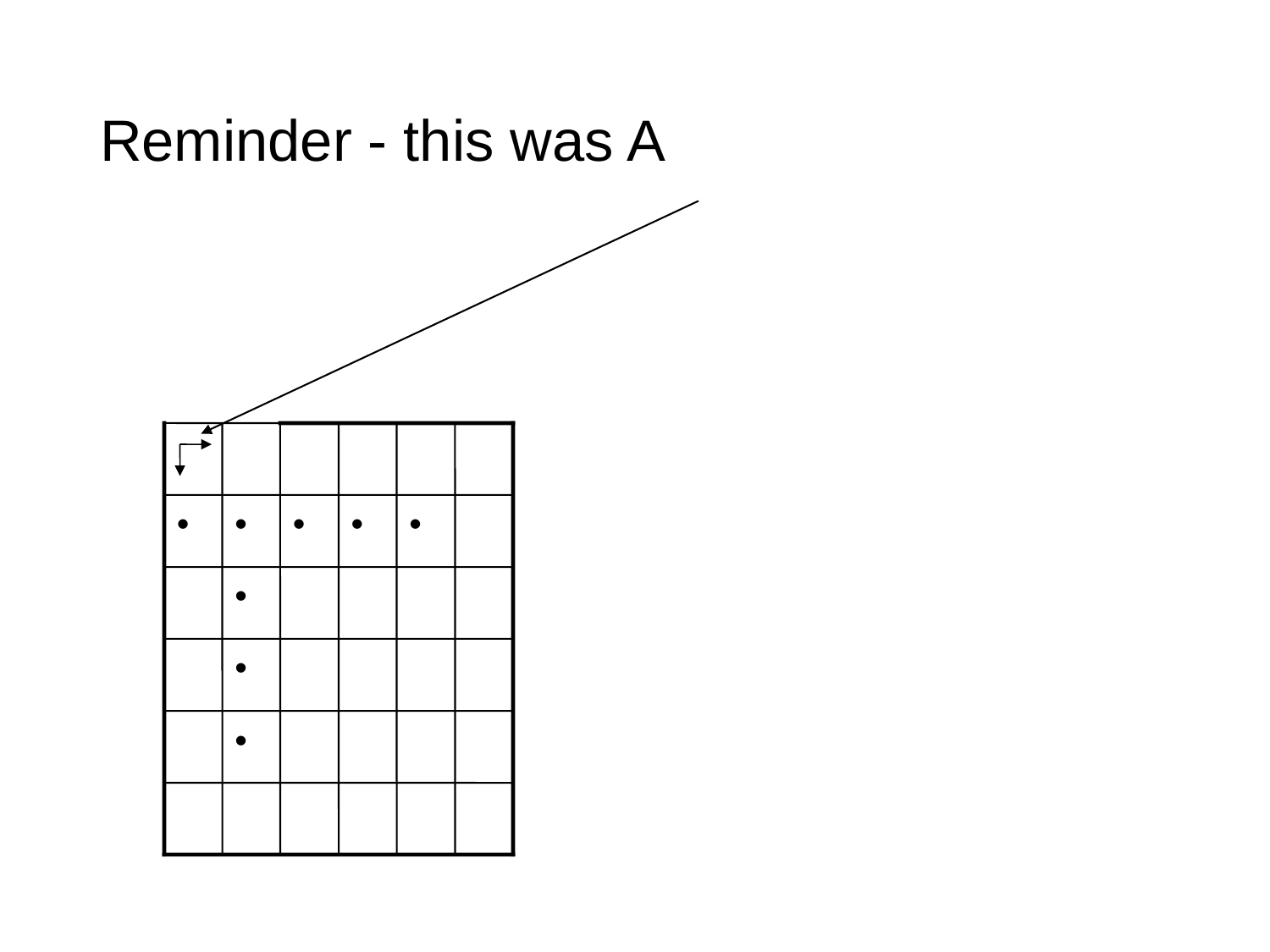

# Reminder - this was A

•

•
•
•
•

•

•

•